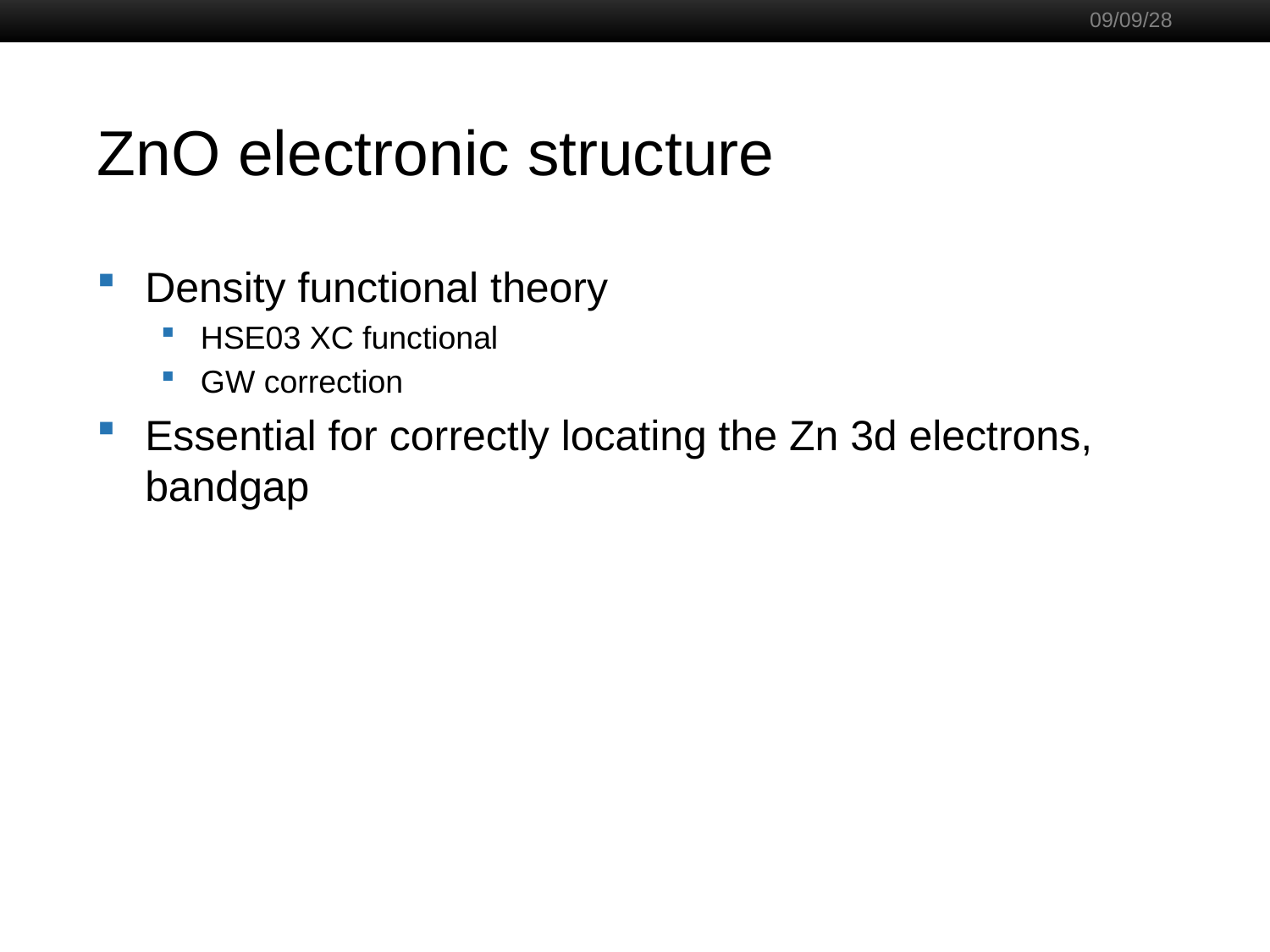

09/09/28
# ZnO electronic structure
Density functional theory
HSE03 XC functional
GW correction
Essential for correctly locating the Zn 3d electrons, bandgap